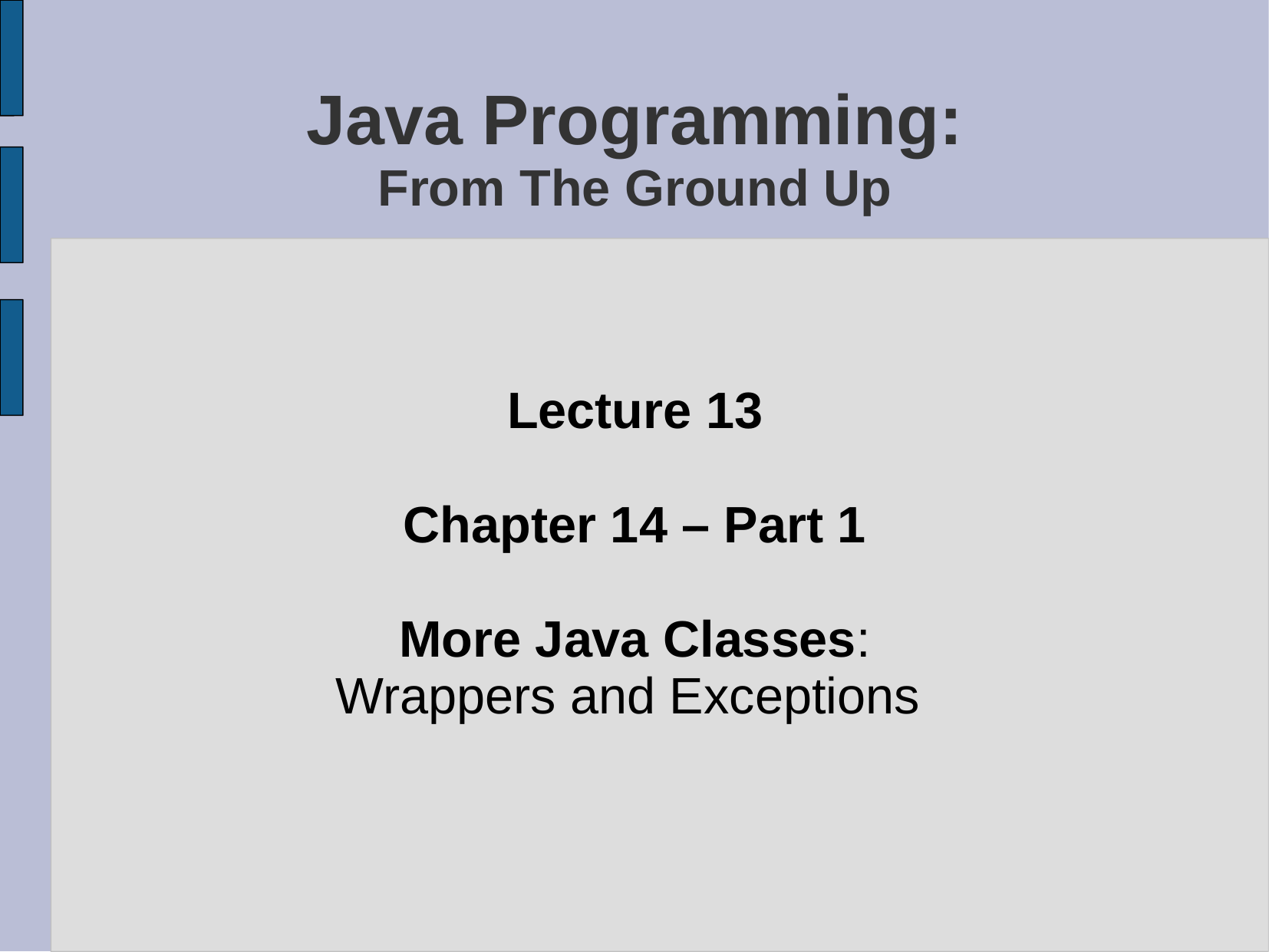

# Java Programming: From The Ground Up

Lecture 13

Chapter 14 – Part 1

More Java Classes:
Wrappers and Exceptions